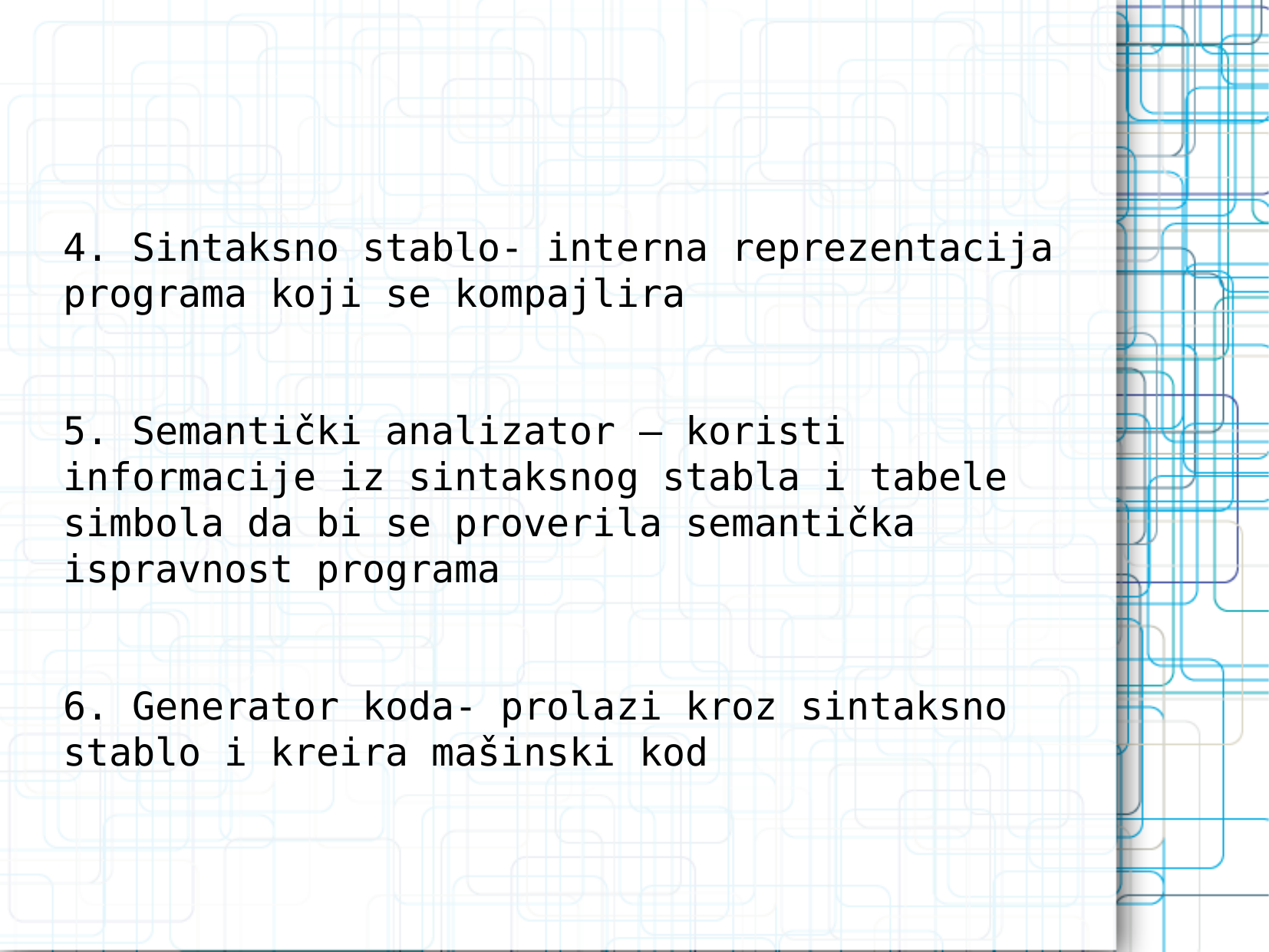

4. Sintaksno stablo- interna reprezentacija programa koji se kompajlira

5. Semantički analizator – koristi informacije iz sintaksnog stabla i tabele simbola da bi se proverila semantička ispravnost programa

6. Generator koda- prolazi kroz sintaksno stablo i kreira mašinski kod